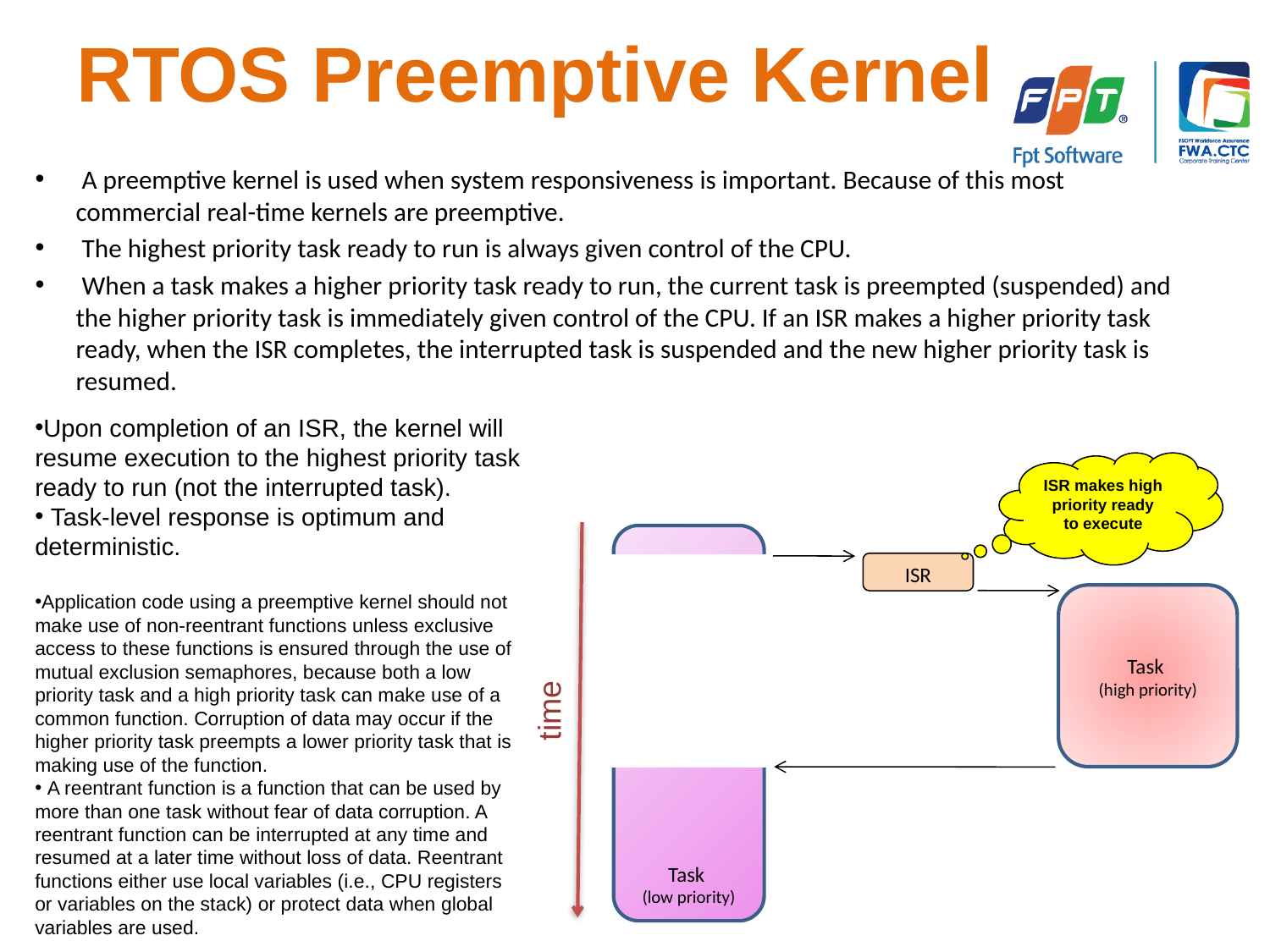

# RTOS Preemptive Kernel
 A preemptive kernel is used when system responsiveness is important. Because of this most commercial real-time kernels are preemptive.
 The highest priority task ready to run is always given control of the CPU.
 When a task makes a higher priority task ready to run, the current task is preempted (suspended) and the higher priority task is immediately given control of the CPU. If an ISR makes a higher priority task ready, when the ISR completes, the interrupted task is suspended and the new higher priority task is resumed.
Upon completion of an ISR, the kernel will resume execution to the highest priority task ready to run (not the interrupted task).
 Task-level response is optimum and deterministic.

Application code using a preemptive kernel should not make use of non-reentrant functions unless exclusive access to these functions is ensured through the use of mutual exclusion semaphores, because both a low priority task and a high priority task can make use of a common function. Corruption of data may occur if the higher priority task preempts a lower priority task that is making use of the function.
 A reentrant function is a function that can be used by more than one task without fear of data corruption. A reentrant function can be interrupted at any time and resumed at a later time without loss of data. Reentrant functions either use local variables (i.e., CPU registers or variables on the stack) or protect data when global variables are used.
ISR makes high priority ready to execute
Task
(low priority)
ISR

Task
(high priority)
time